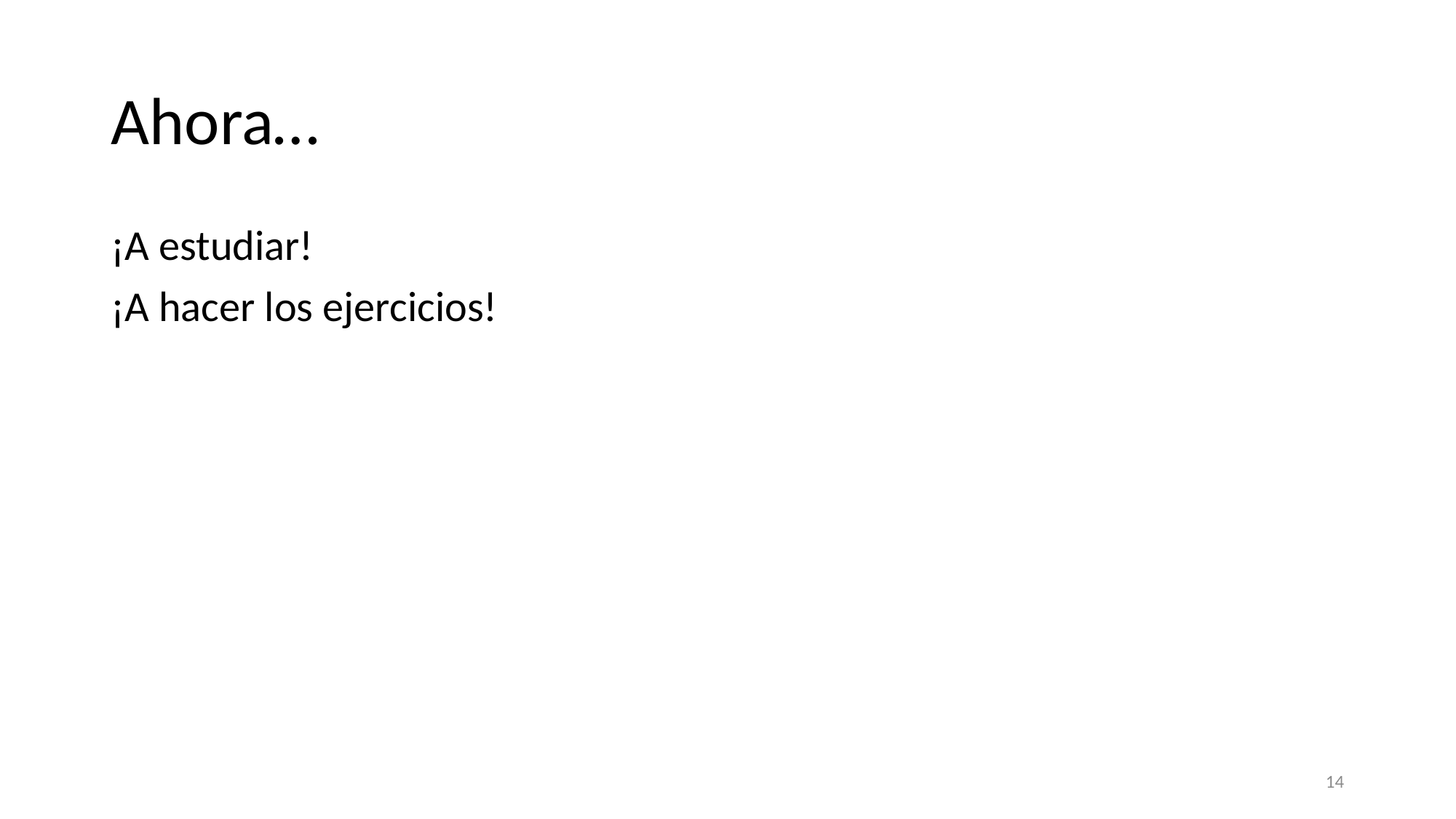

# Ahora…
¡A estudiar!
¡A hacer los ejercicios!
14